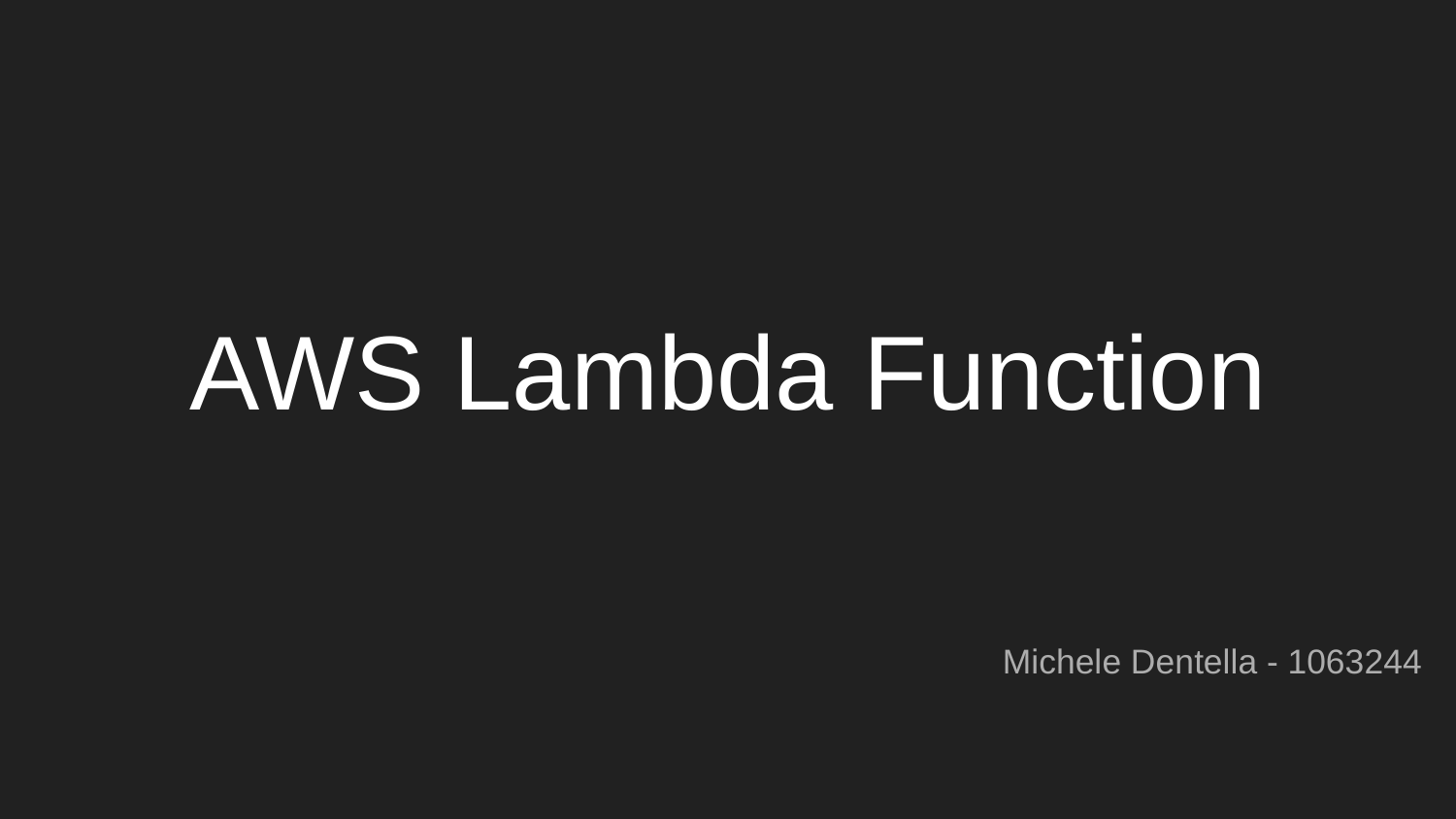

# AWS Lambda Function
Michele Dentella - 1063244